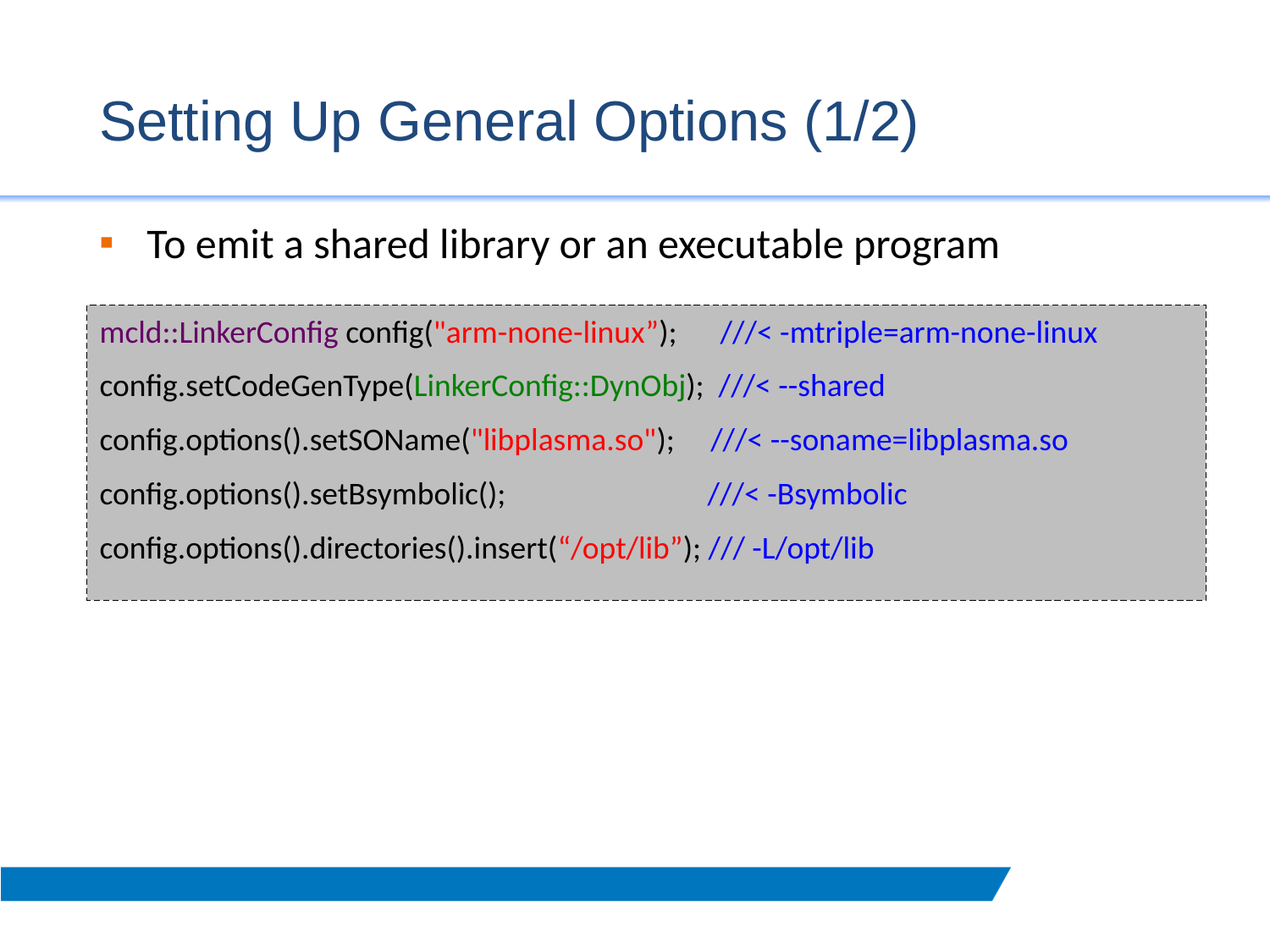

# Setting Up General Options (1/2)
To emit a shared library or an executable program
mcld::LinkerConfig config("arm-none-linux”);      ///< -mtriple=arm-none-linux
config.setCodeGenType(LinkerConfig::DynObj);  ///< --shared
config.options().setSOName("libplasma.so");     ///< --soname=libplasma.so
config.options().setBsymbolic();                            ///< -Bsymbolic
config.options().directories().insert(“/opt/lib”); /// -L/opt/lib